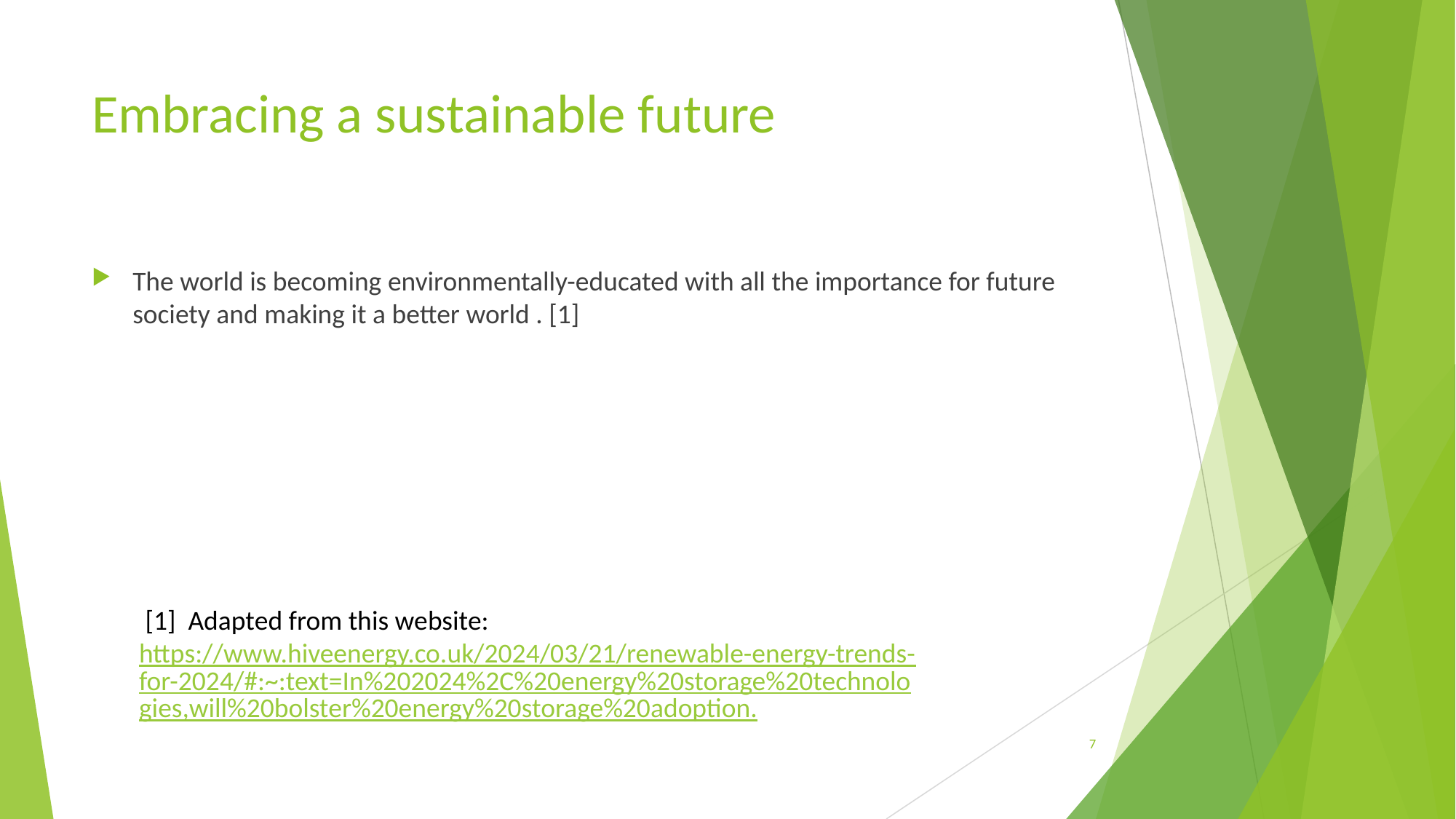

# Embracing a sustainable future
The world is becoming environmentally-educated with all the importance for future society and making it a better world . [1]
 [1]  Adapted from this website: https://www.hiveenergy.co.uk/2024/03/21/renewable-energy-trends-for-2024/#:~:text=In%202024%2C%20energy%20storage%20technologies,will%20bolster%20energy%20storage%20adoption.
7